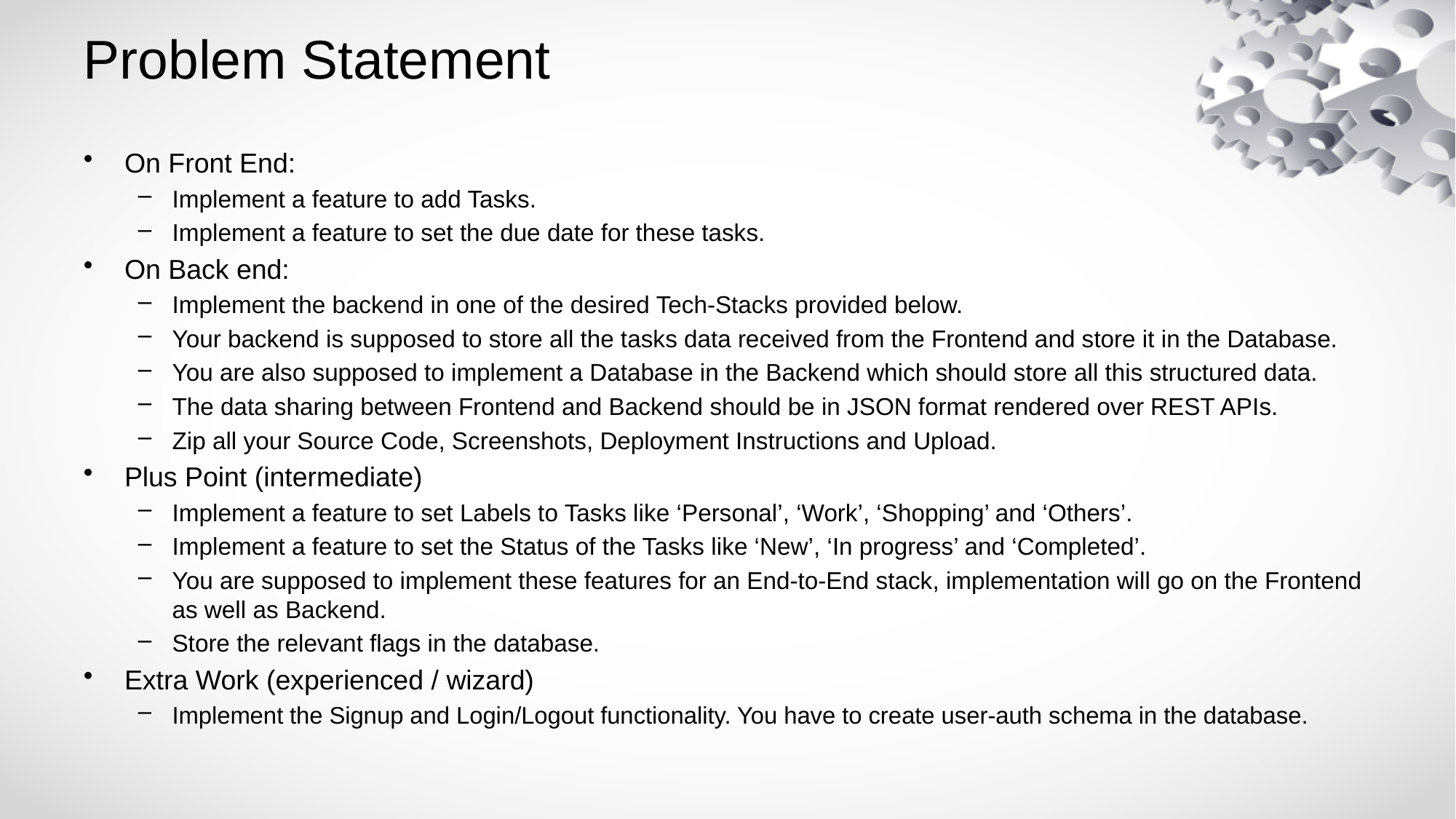

# Problem Statement
On Front End:
Implement a feature to add Tasks.
Implement a feature to set the due date for these tasks.
On Back end:
Implement the backend in one of the desired Tech-Stacks provided below.
Your backend is supposed to store all the tasks data received from the Frontend and store it in the Database.
You are also supposed to implement a Database in the Backend which should store all this structured data.
The data sharing between Frontend and Backend should be in JSON format rendered over REST APIs.
Zip all your Source Code, Screenshots, Deployment Instructions and Upload.
Plus Point (intermediate)
Implement a feature to set Labels to Tasks like ‘Personal’, ‘Work’, ‘Shopping’ and ‘Others’.
Implement a feature to set the Status of the Tasks like ‘New’, ‘In progress’ and ‘Completed’.
You are supposed to implement these features for an End-to-End stack, implementation will go on the Frontend as well as Backend.
Store the relevant flags in the database.
Extra Work (experienced / wizard)
Implement the Signup and Login/Logout functionality. You have to create user-auth schema in the database.